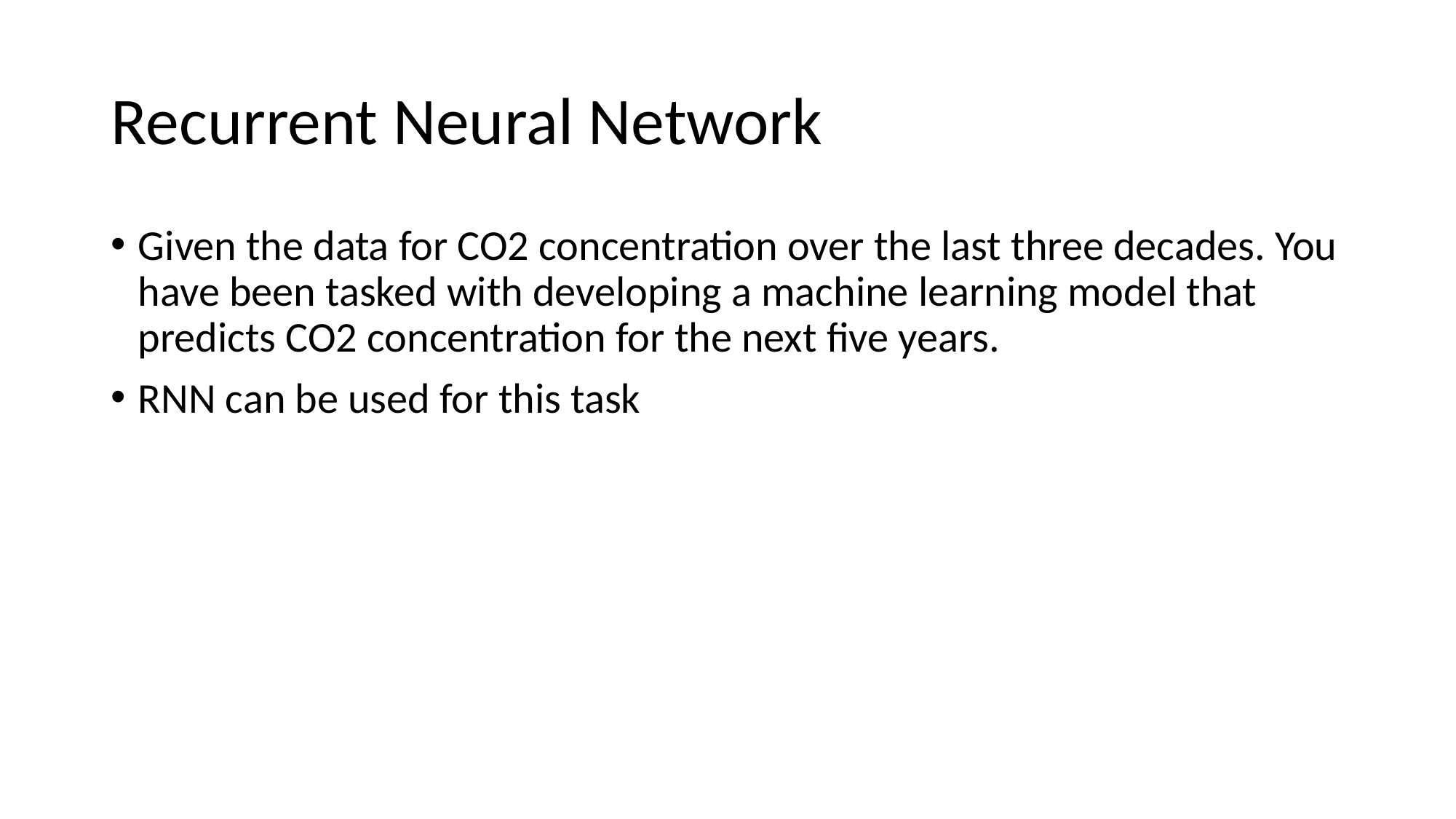

# Recurrent Neural Network
Given the data for CO2 concentration over the last three decades. You have been tasked with developing a machine learning model that predicts CO2 concentration for the next five years.
RNN can be used for this task